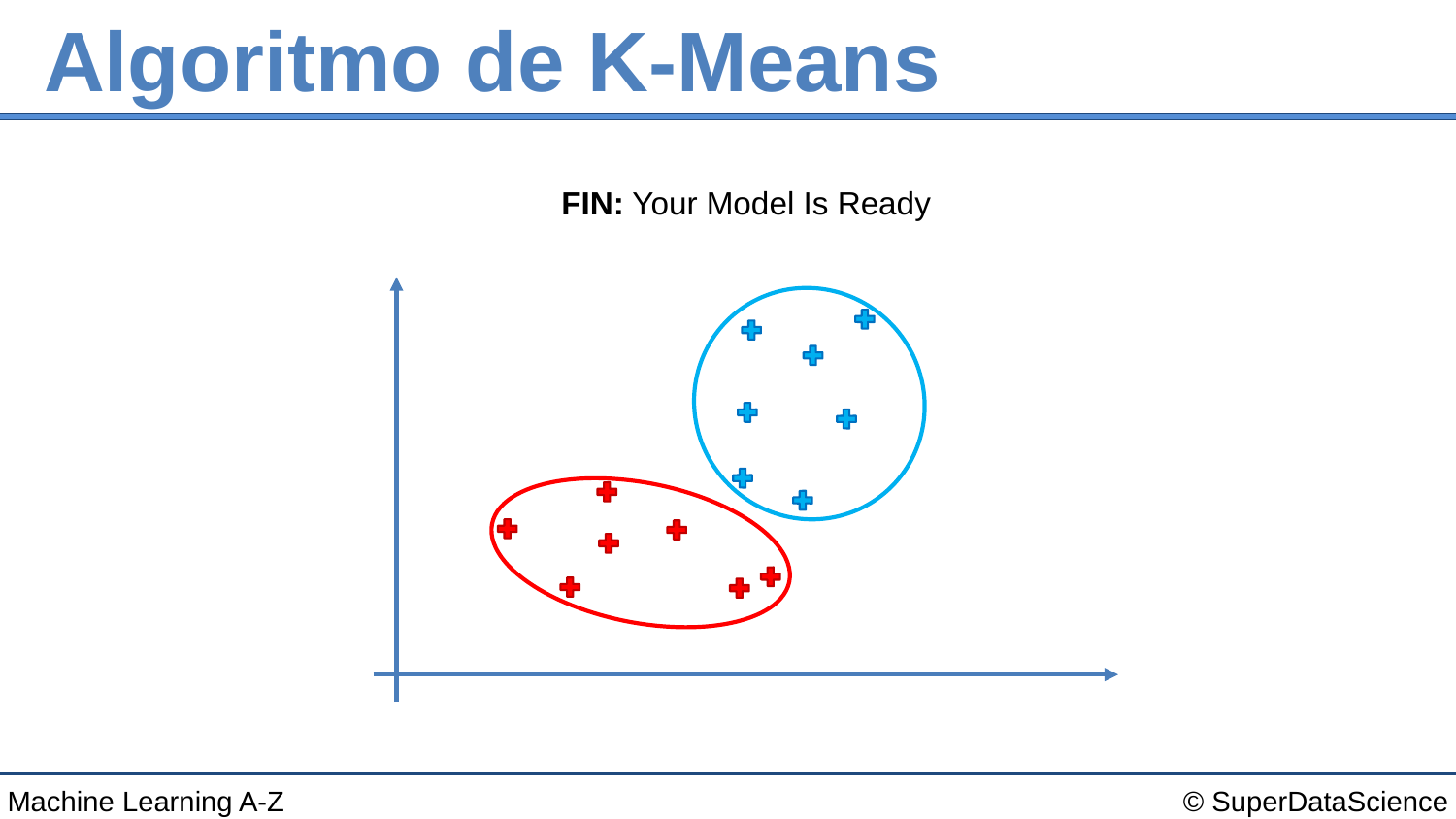

# Algoritmo de K-Means
FIN: Your Model Is Ready